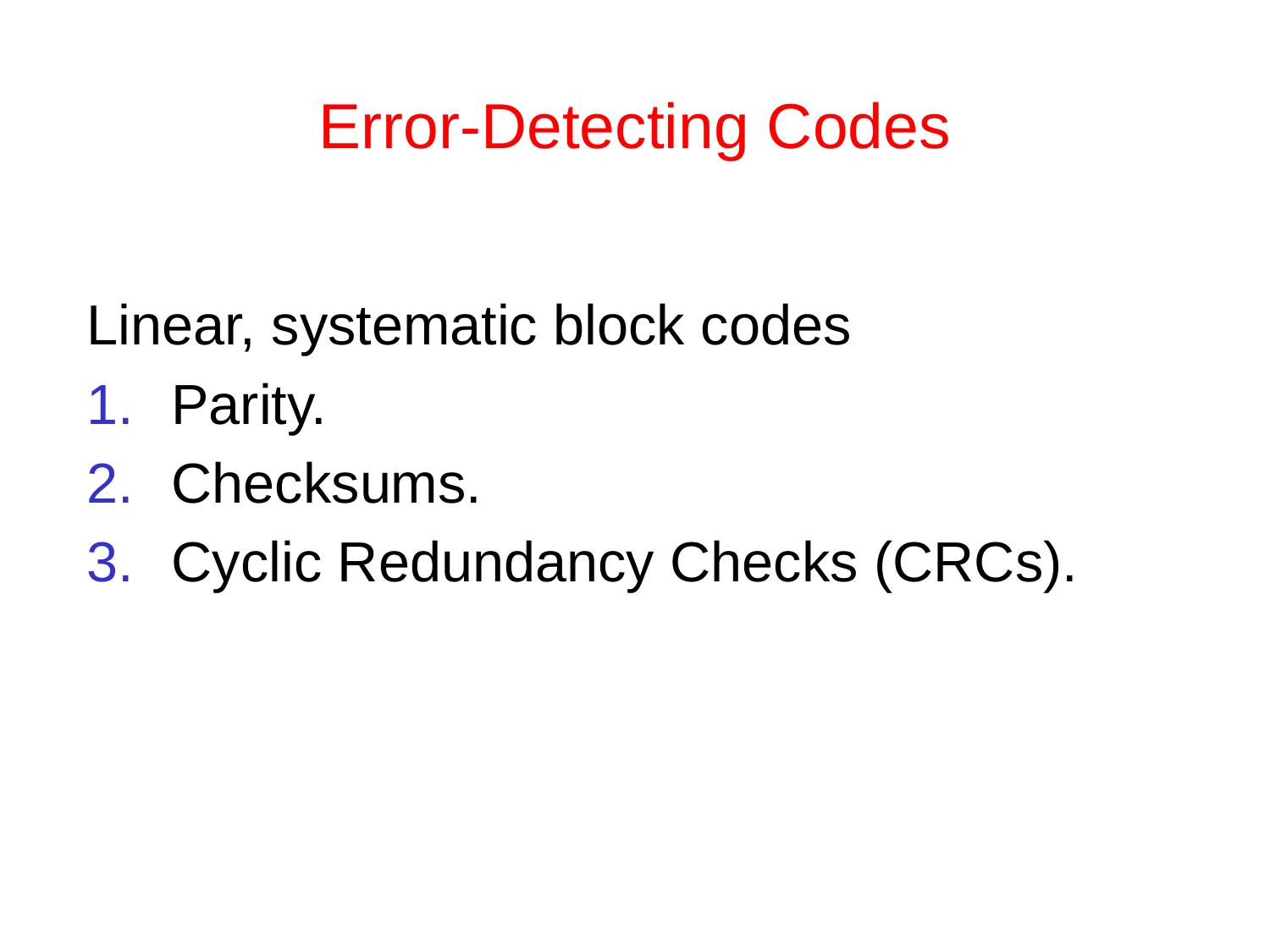

# Error-Detecting Codes
Linear, systematic block codes
Parity.
Checksums.
Cyclic Redundancy Checks (CRCs).